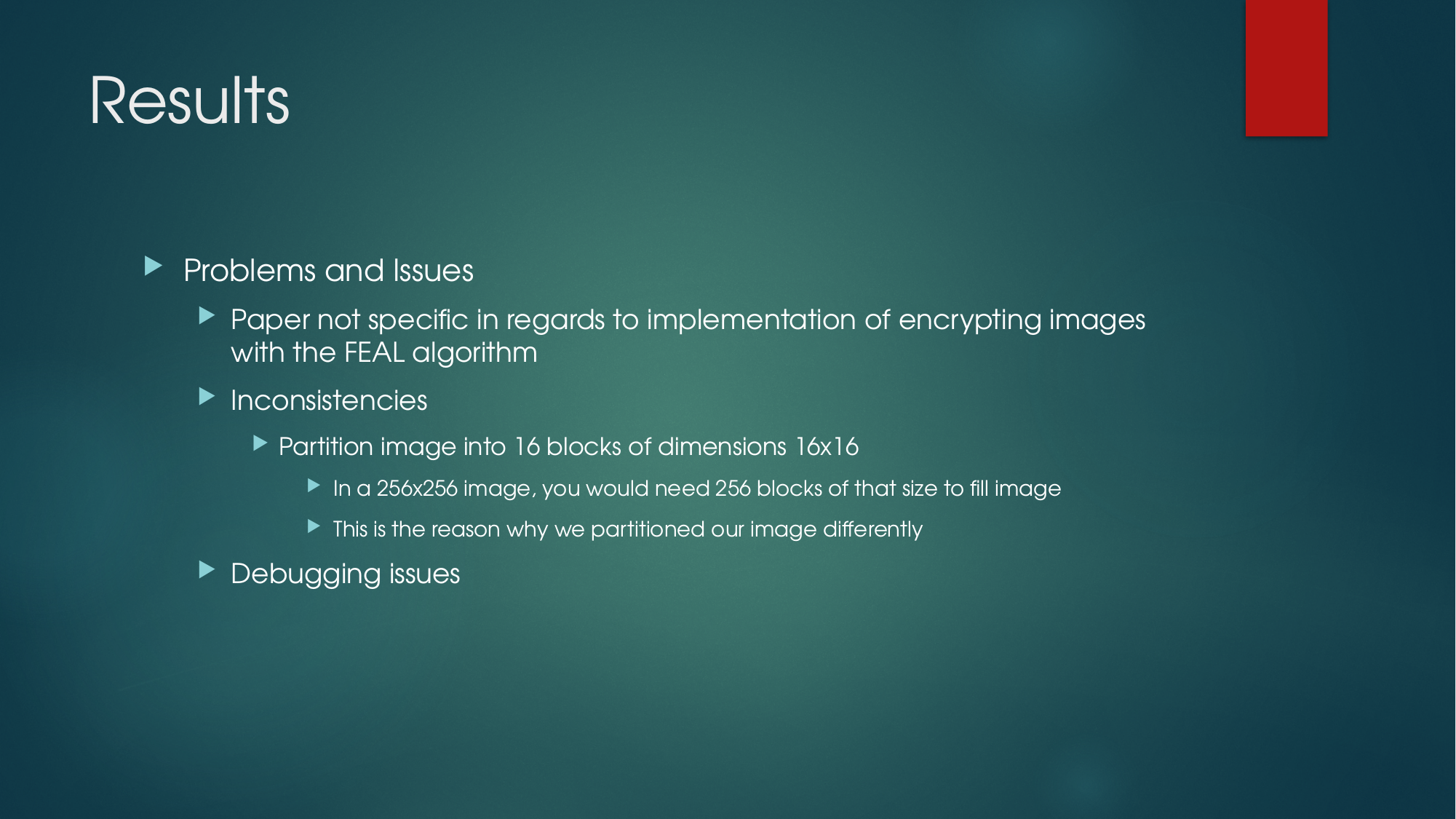

# Results
Problems and Issues
Paper not specific in regards to implementation of encrypting images with the FEAL algorithm
Inconsistencies
Partition image into 16 blocks of dimensions 16x16
In a 256x256 image, you would need 256 blocks of that size to fill image
This is the reason why we partitioned our image differently
Debugging issues